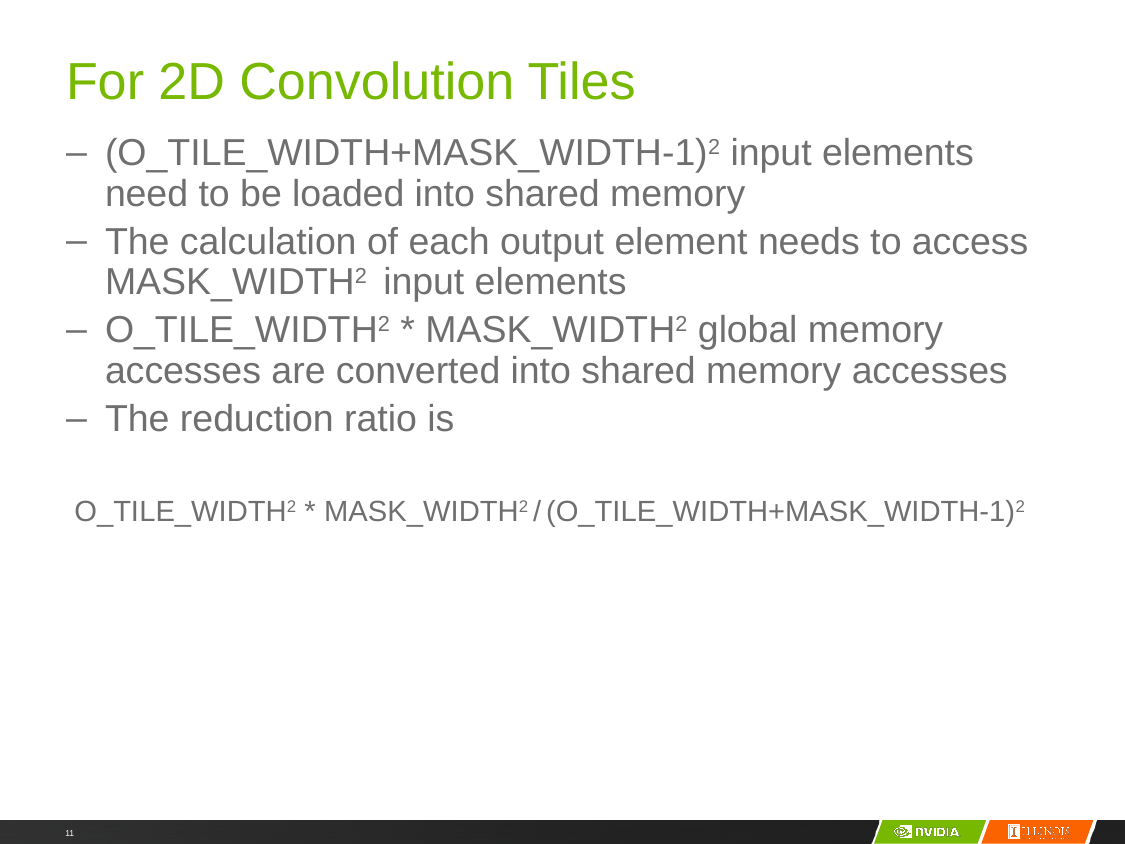

# For 2D Convolution Tiles
(O_TILE_WIDTH+MASK_WIDTH-1)2 input elements need to be loaded into shared memory
The calculation of each output element needs to access MASK_WIDTH2  input elements
O_TILE_WIDTH2 * MASK_WIDTH2 global memory accesses are converted into shared memory accesses
The reduction ratio is

 O_TILE_WIDTH2 * MASK_WIDTH2 / (O_TILE_WIDTH+MASK_WIDTH-1)2